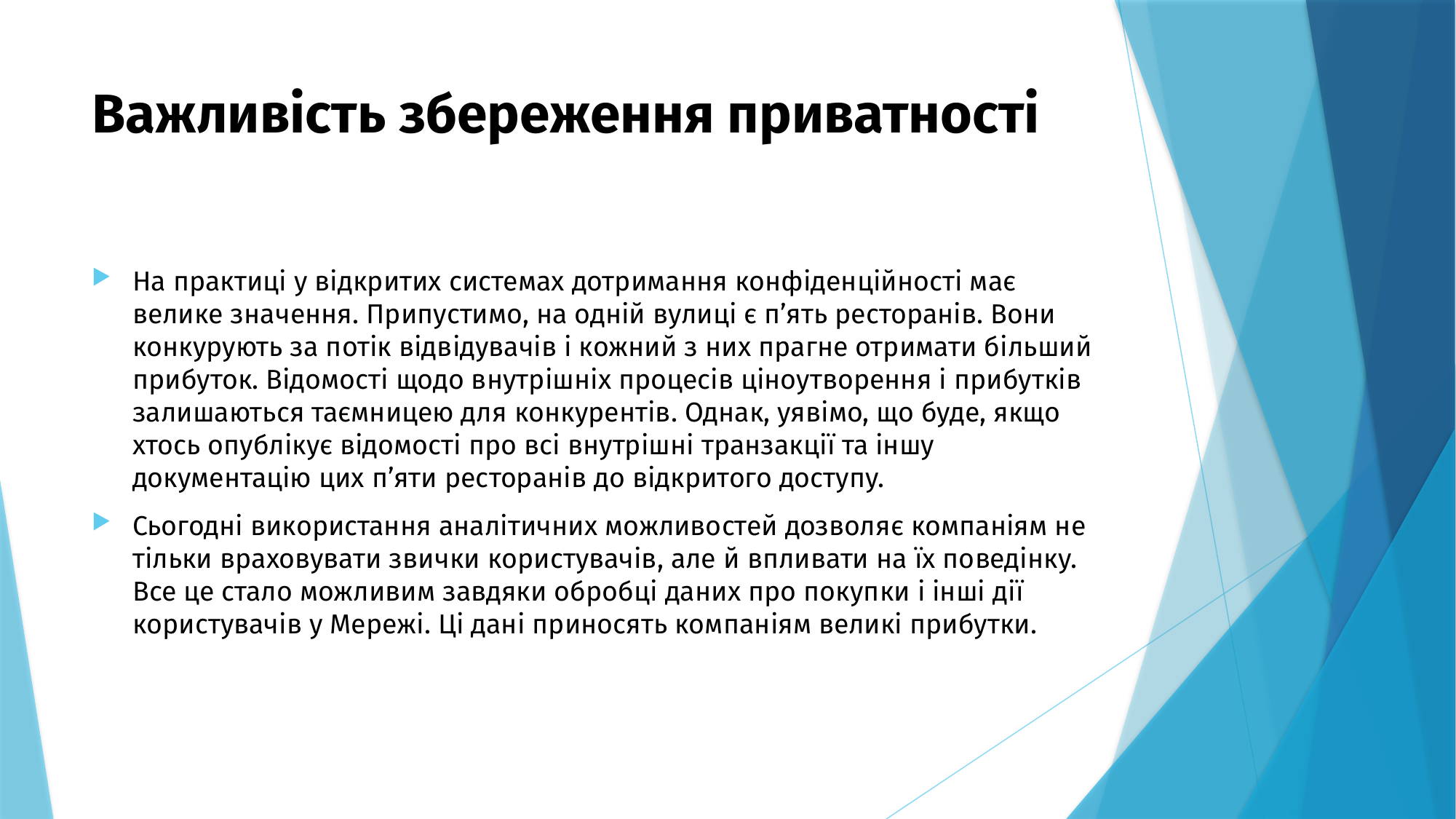

# Важливість збереження приватності
На практиці у відкритих системах дотримання конфіденційності має велике значення. Припустимо, на одній вулиці є п’ять ресторанів. Вони конкурують за потік відвідувачів і кожний з них прагне отримати більший прибуток. Відомості щодо внутрішніх процесів ціноутворення і прибутків залишаються таємницею для конкурентів. Однак, уявімо, що буде, якщо хтось опублікує відомості про всі внутрішні транзакції та іншу документацію цих п’яти ресторанів до відкритого доступу.
Сьогодні використання аналітичних можливостей дозволяє компаніям не тільки враховувати звички користувачів, але й впливати на їх поведінку. Все це стало можливим завдяки обробці даних про покупки і інші дії користувачів у Мережі. Ці дані приносять компаніям великі прибутки.